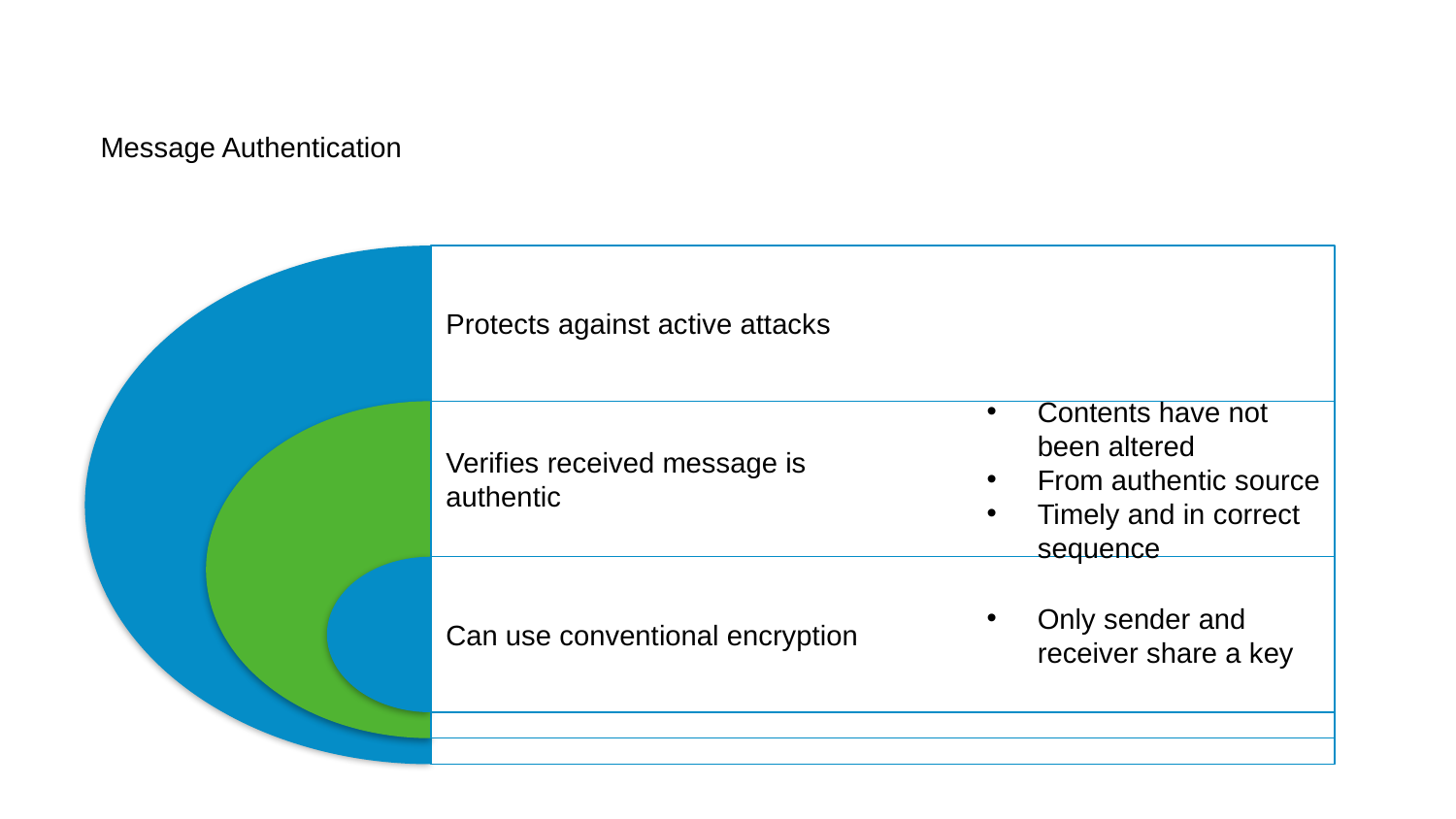

# Message Authentication

Protects against active attacks

Verifies received message is authentic

Contents have not been altered
From authentic source
Timely and in correct sequence

Can use conventional encryption

Only sender and receiver share a key